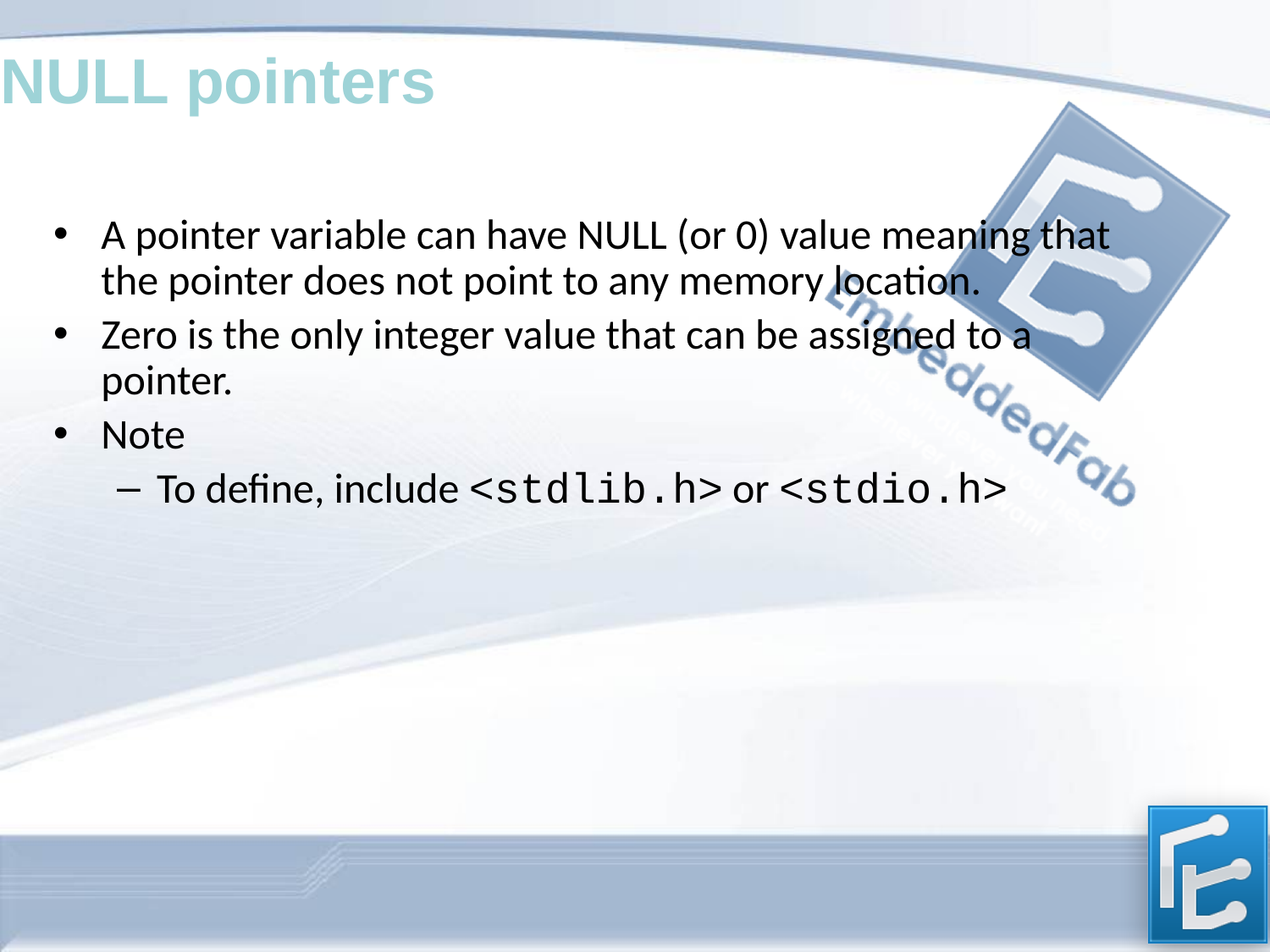

NULL pointers
A pointer variable can have NULL (or 0) value meaning that the pointer does not point to any memory location.
Zero is the only integer value that can be assigned to a pointer.
Note
To define, include <stdlib.h> or <stdio.h>